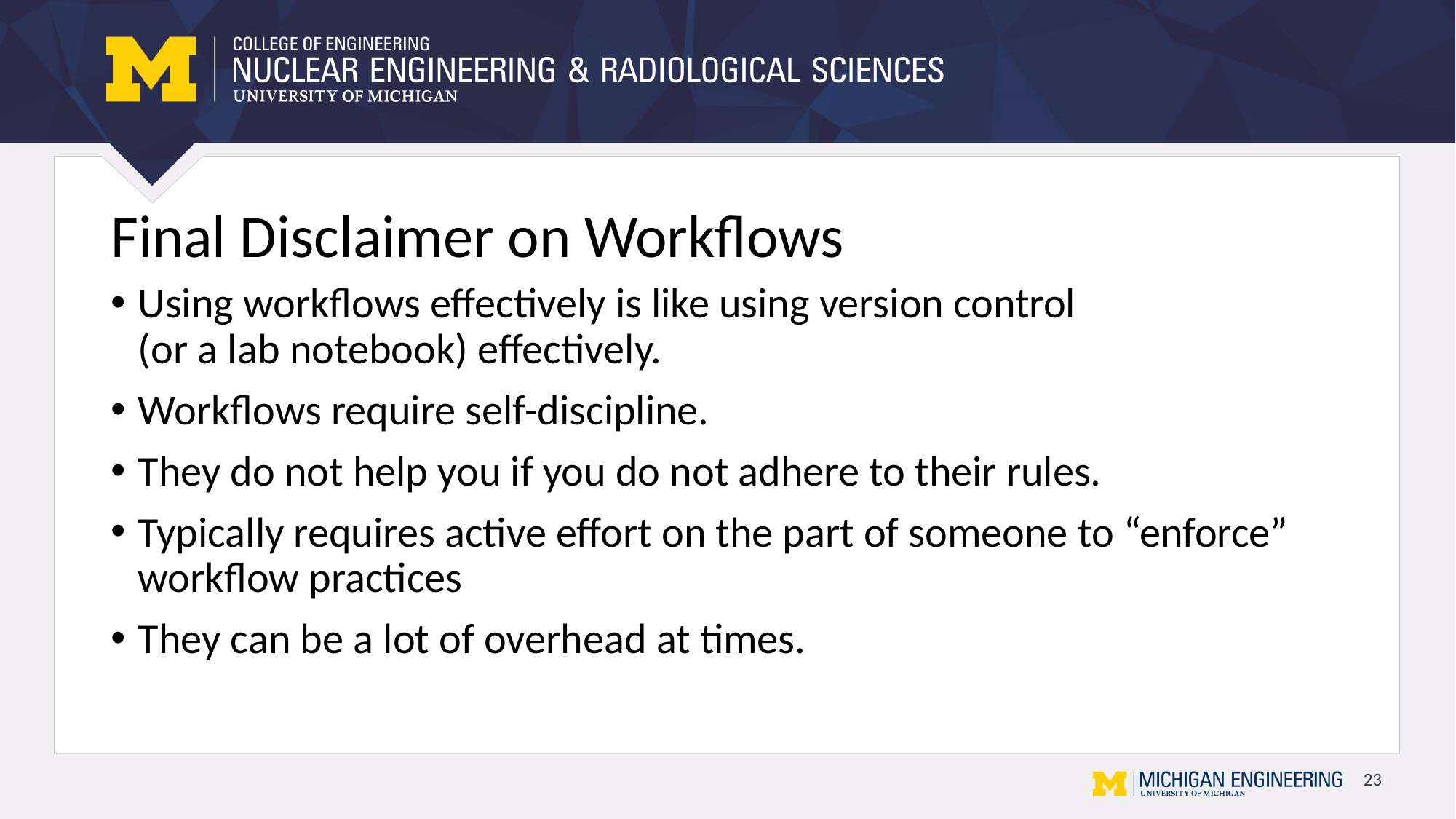

# Final Disclaimer on Workflows
Using workflows effectively is like using version control
(or a lab notebook) effectively.
Workflows require self-discipline.
They do not help you if you do not adhere to their rules.
Typically requires active effort on the part of someone to “enforce” workflow practices
They can be a lot of overhead at times.